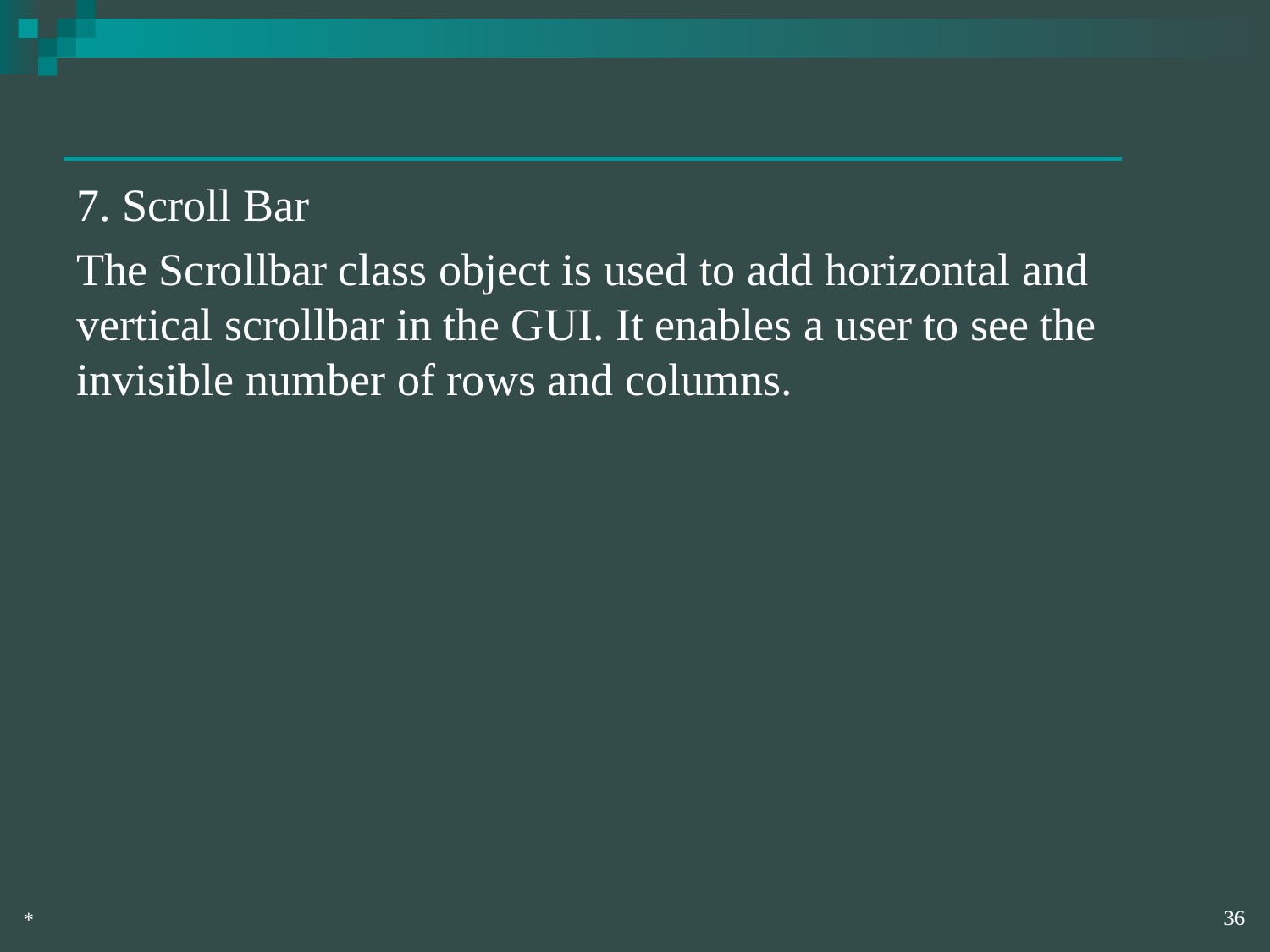

7. Scroll Bar
The Scrollbar class object is used to add horizontal and vertical scrollbar in the GUI. It enables a user to see the invisible number of rows and columns.
36